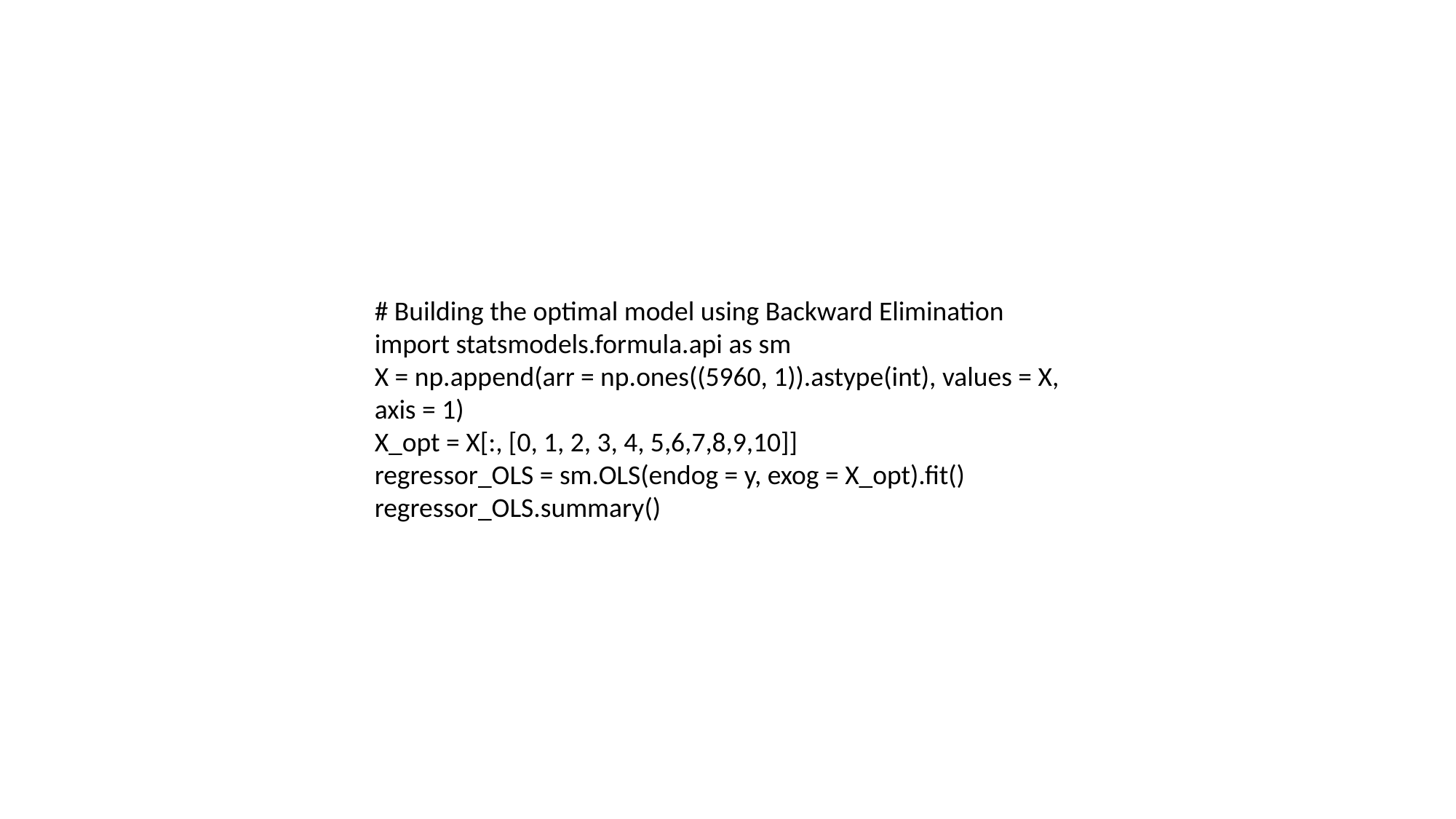

# Building the optimal model using Backward Elimination
import statsmodels.formula.api as sm
X = np.append(arr = np.ones((5960, 1)).astype(int), values = X, axis = 1)
X_opt = X[:, [0, 1, 2, 3, 4, 5,6,7,8,9,10]]
regressor_OLS = sm.OLS(endog = y, exog = X_opt).fit()
regressor_OLS.summary()